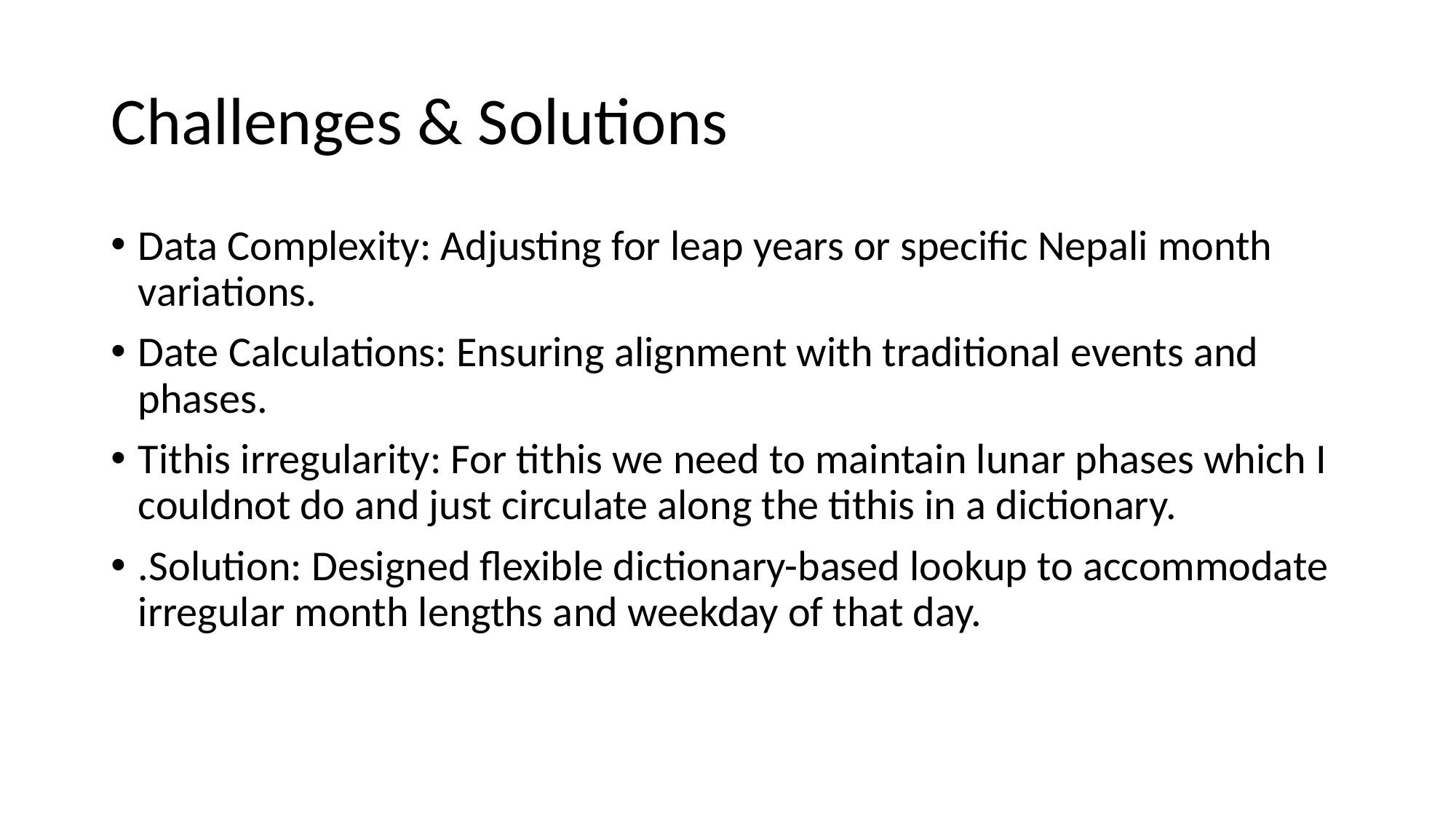

# Challenges & Solutions
Data Complexity: Adjusting for leap years or specific Nepali month variations.
Date Calculations: Ensuring alignment with traditional events and phases.
Tithis irregularity: For tithis we need to maintain lunar phases which I couldnot do and just circulate along the tithis in a dictionary.
.Solution: Designed flexible dictionary-based lookup to accommodate irregular month lengths and weekday of that day.